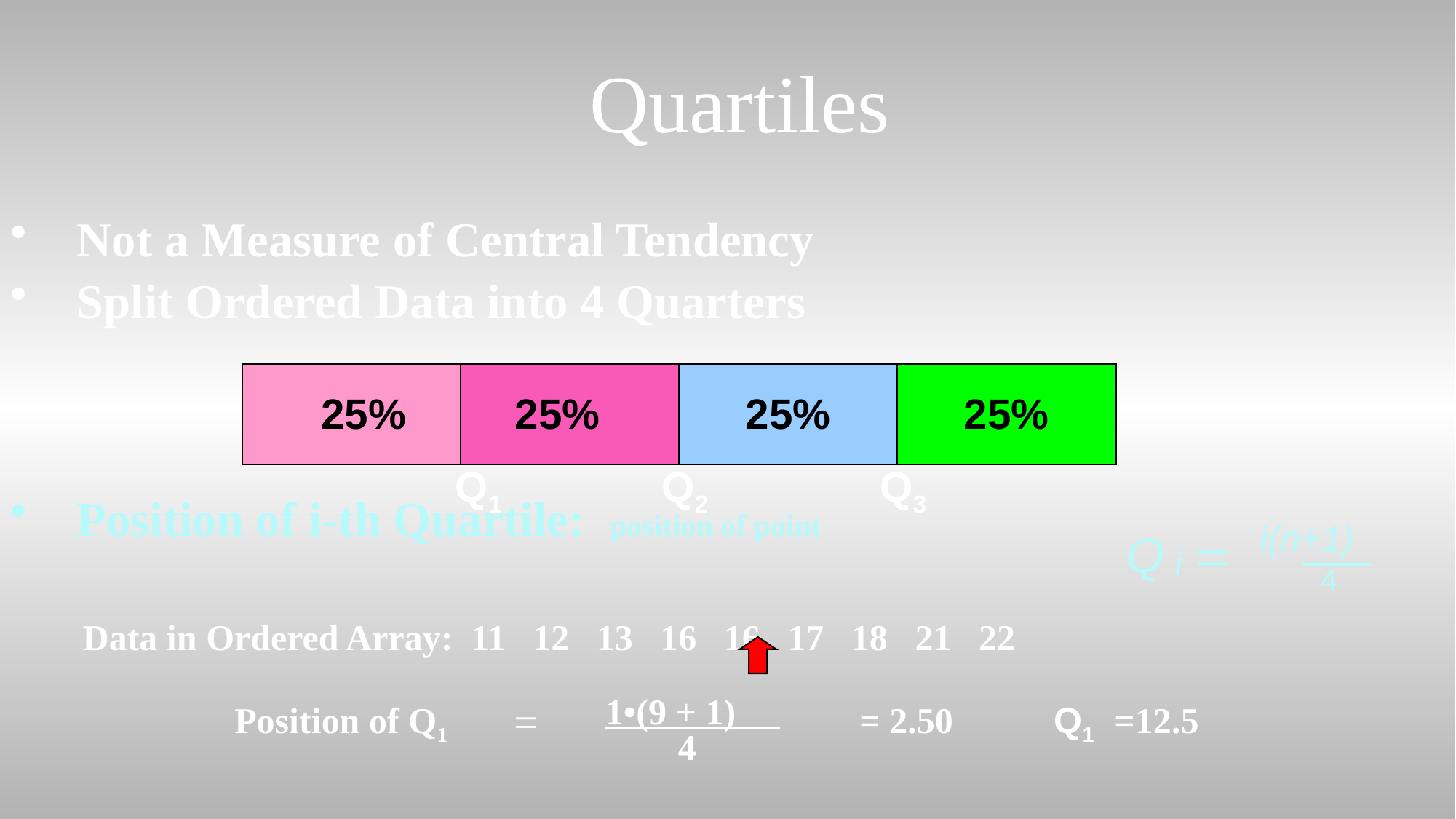

# Quartiles
    Not a Measure of Central Tendency
    Split Ordered Data into 4 Quarters
    Position of i-th Quartile:  position of point

25%
25%
25%
25%
Q1
Q2
Q3
i(n+1)
Q
=
i
4

Data in Ordered Array:  11   12   13   16   16   17   18   21   22

1•(9 + 1)
=
Position of Q1
= 2.50
Q1
=12.5
4